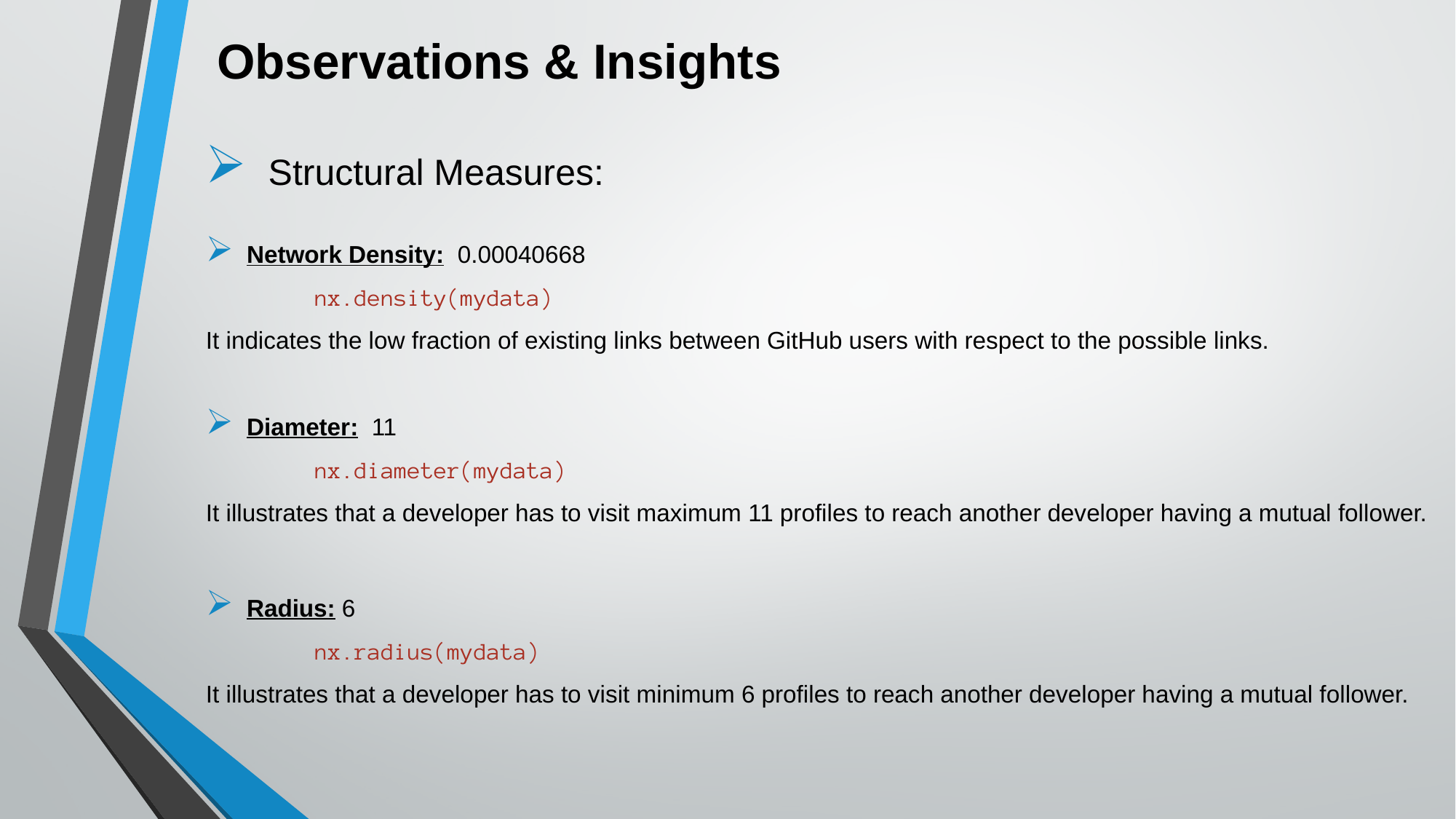

# Observations & Insights
  Structural Measures:

 Network Density:  0.00040668
	nx.density(mydata)
It indicates the low fraction of existing links between GitHub users with respect to the possible links.

 Diameter:  11
	nx.diameter(mydata)
It illustrates that a developer has to visit maximum 11 profiles to reach another developer having a mutual follower.

 Radius: 6
	nx.radius(mydata)
It illustrates that a developer has to visit minimum 6 profiles to reach another developer having a mutual follower.